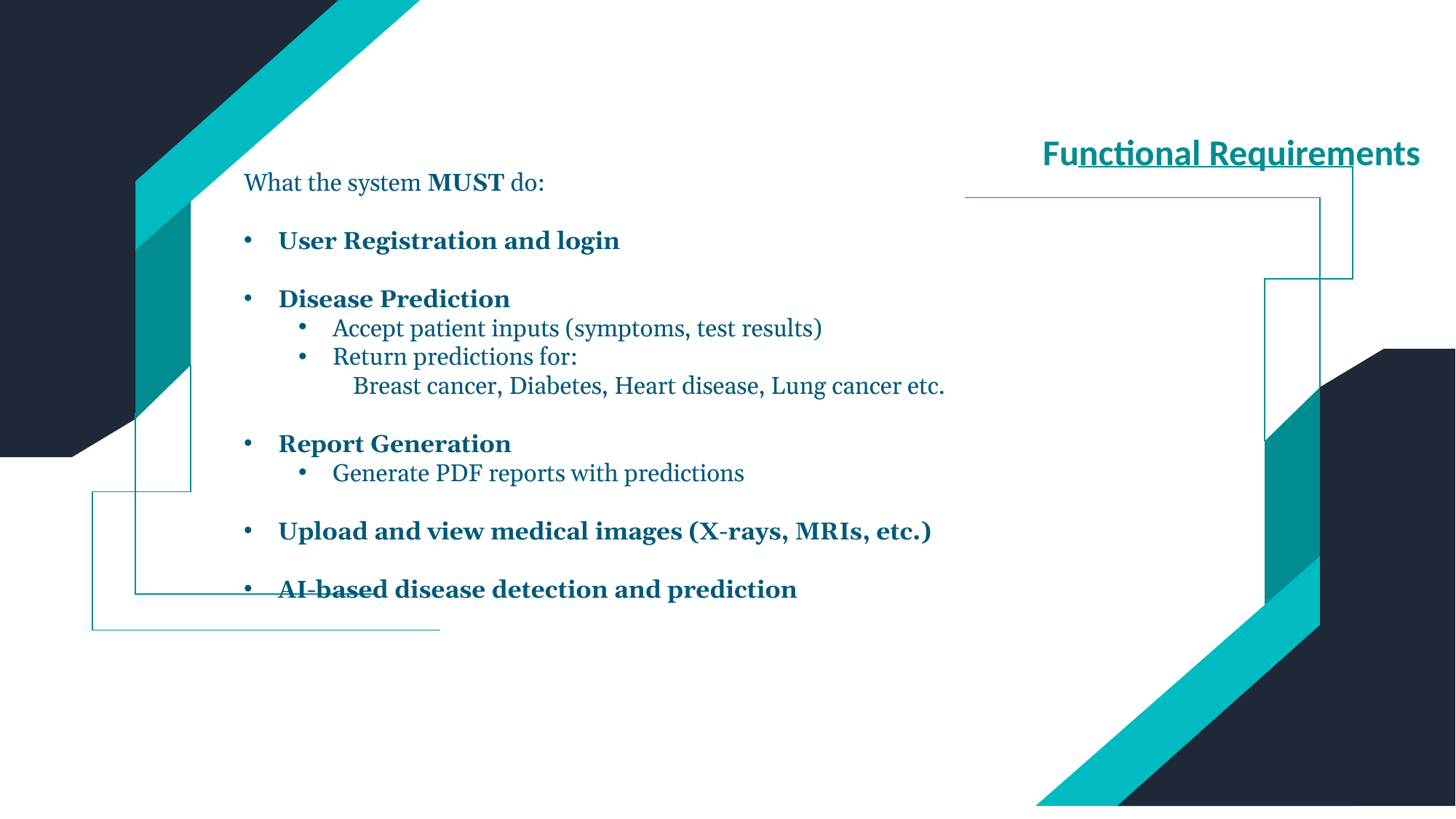

Functional Requirements
What the system MUST do:

User Registration and login

Disease Prediction
Accept patient inputs (symptoms, test results)
Return predictions for:
Breast cancer, Diabetes, Heart disease, Lung cancer etc.

Report Generation
Generate PDF reports with predictions

Upload and view medical images (X-rays, MRIs, etc.)

AI-based disease detection and prediction